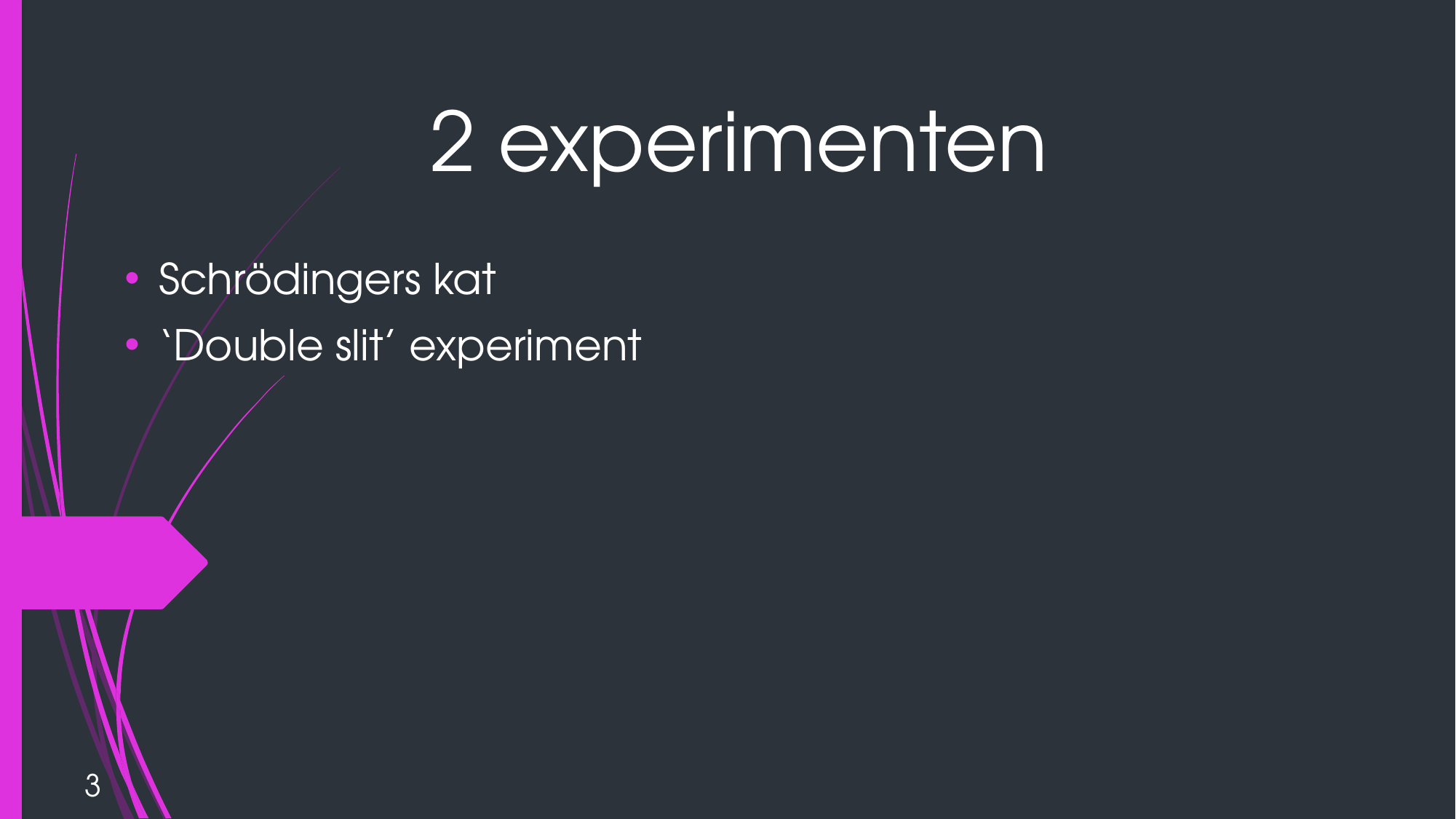

# 2 experimenten
Schrödingers kat
‘Double slit’ experiment

3